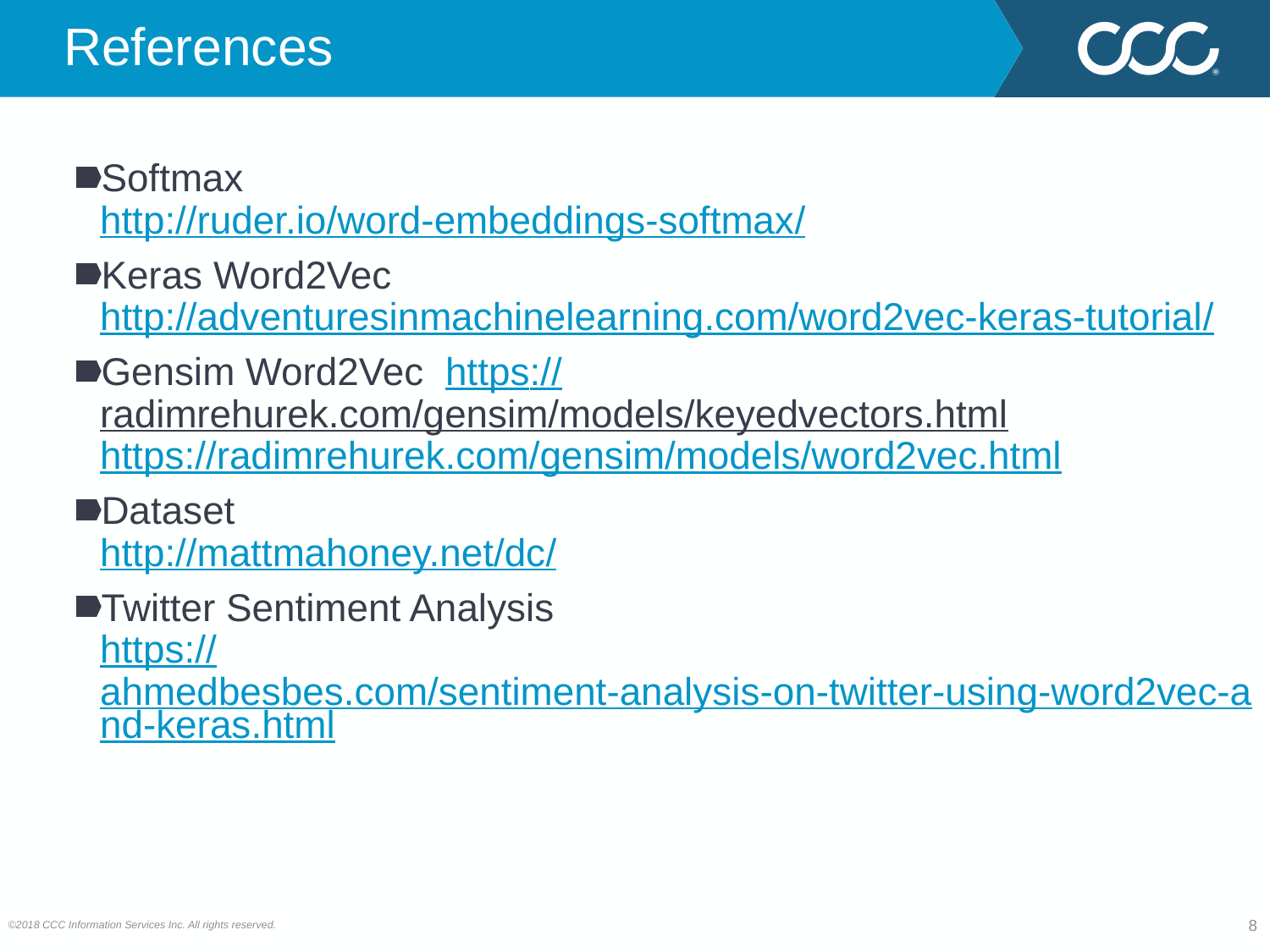

# References

Softmax
http://ruder.io/word-embeddings-softmax/
Keras Word2Vec
http://adventuresinmachinelearning.com/word2vec-keras-tutorial/
Gensim Word2Vec  https://radimrehurek.com/gensim/models/keyedvectors.html
https://radimrehurek.com/gensim/models/word2vec.html
Dataset
http://mattmahoney.net/dc/
Twitter Sentiment Analysis
https://ahmedbesbes.com/sentiment-analysis-on-twitter-using-word2vec-and-keras.html

8